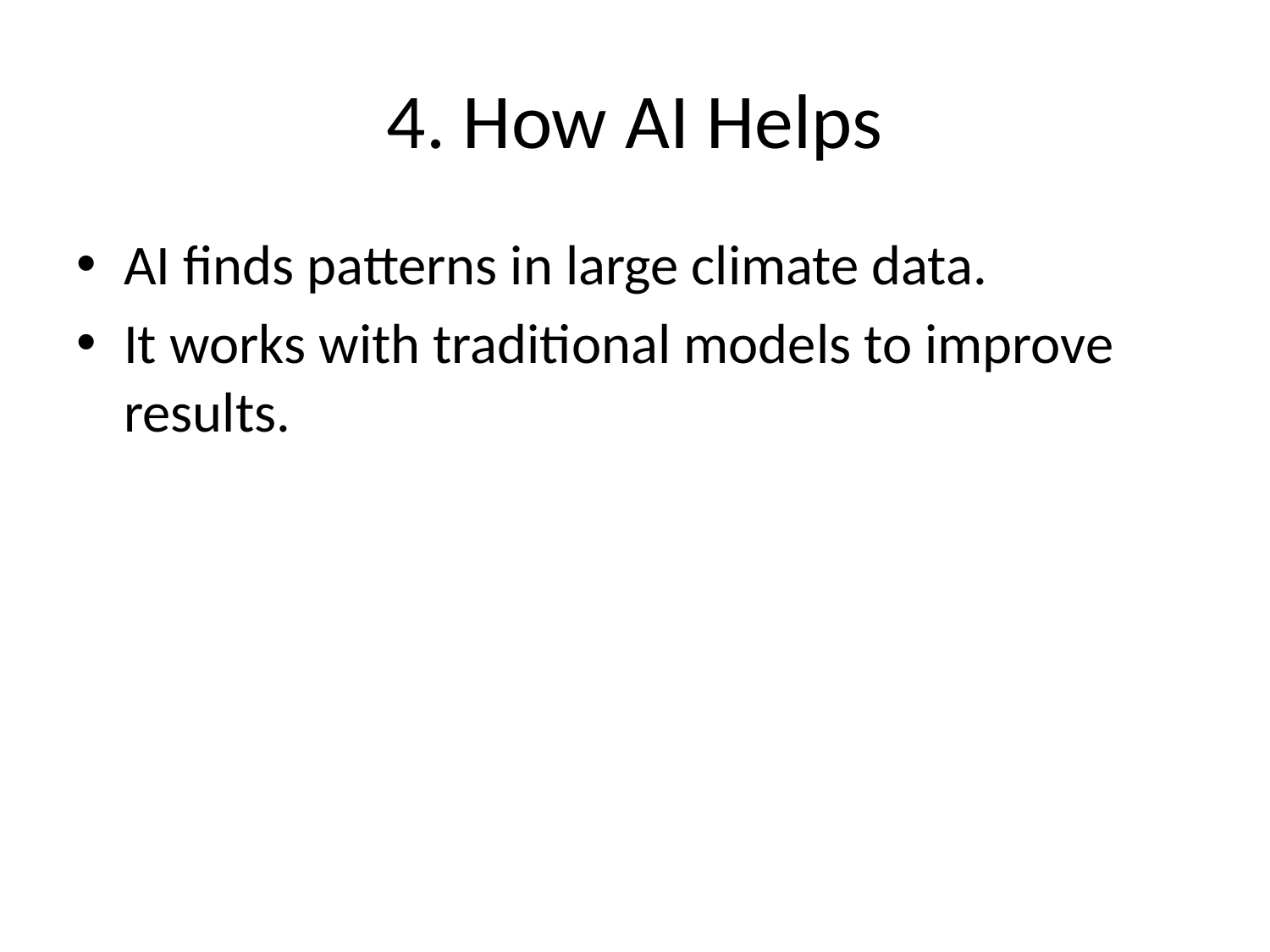

# 4. How AI Helps
AI finds patterns in large climate data.
It works with traditional models to improve results.